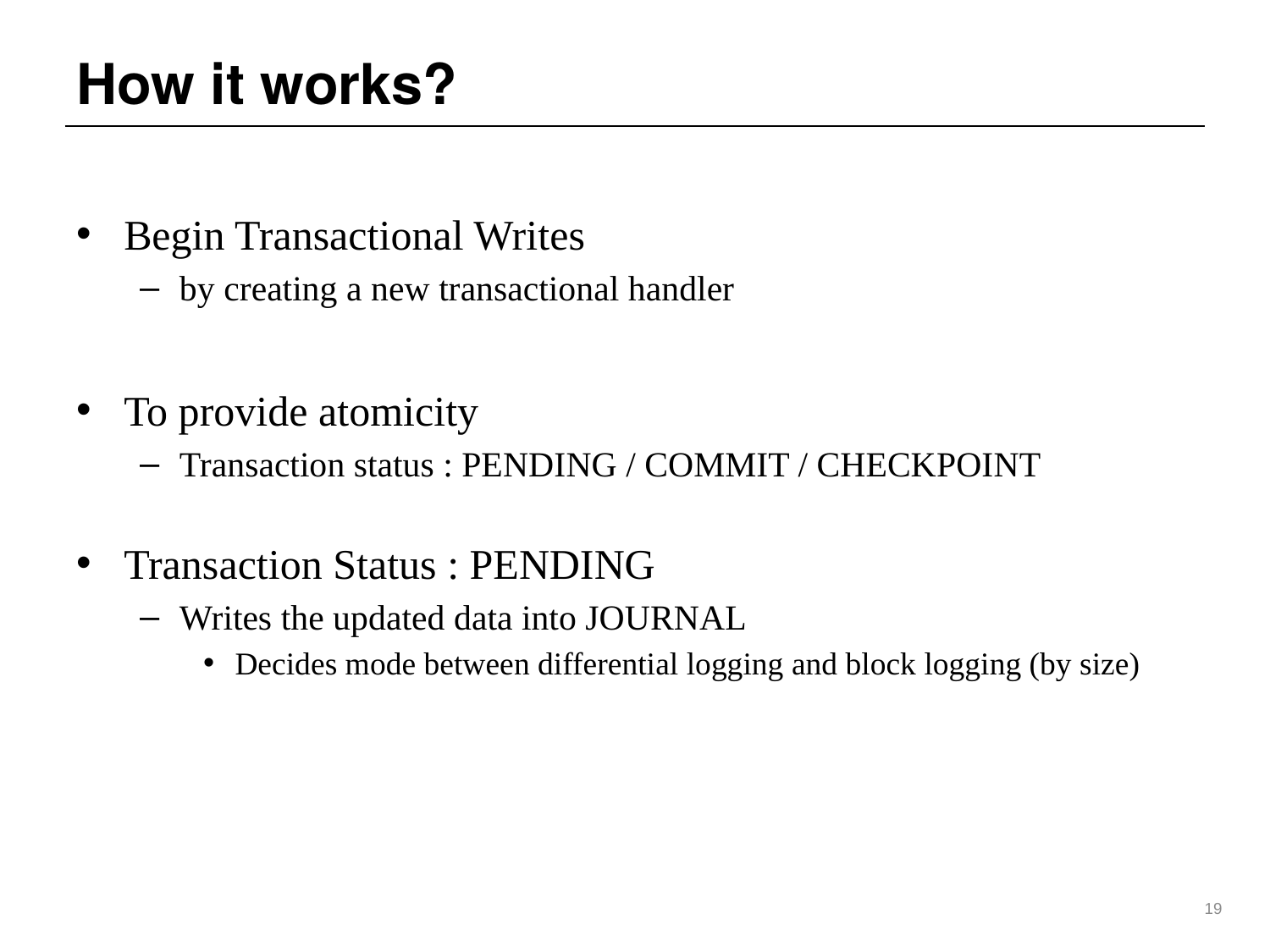

# How it works?

Begin Transactional Writes
by creating a new transactional handler

To provide atomicity
Transaction status : PENDING / COMMIT / CHECKPOINT

Transaction Status : PENDING
Writes the updated data into JOURNAL
Decides mode between differential logging and block logging (by size)

19